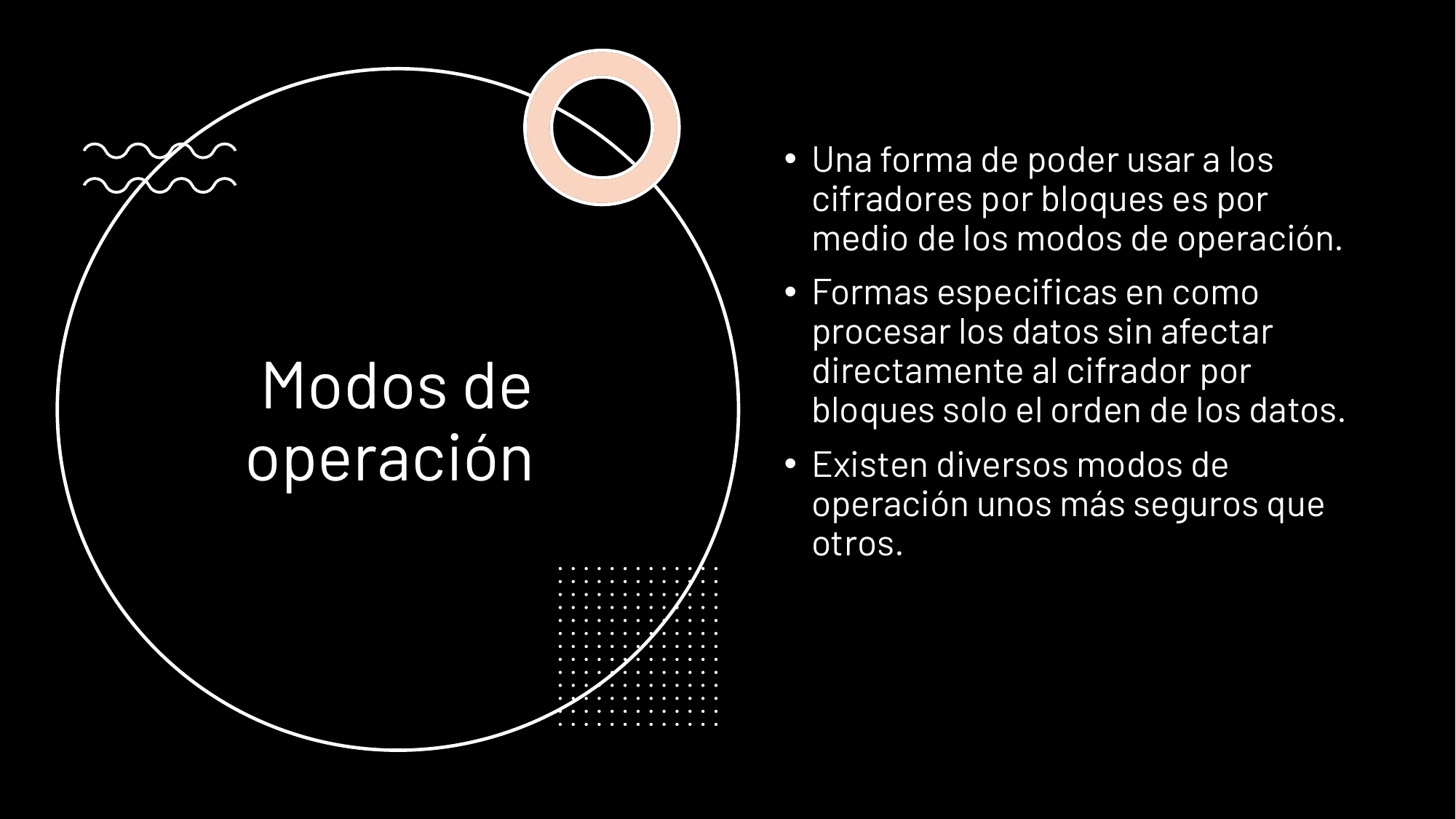

Una forma de poder usar a los cifradores por bloques es por medio de los modos de operación.
Formas especificas en como procesar los datos sin afectar directamente al cifrador por bloques solo el orden de los datos.
Existen diversos modos de operación unos más seguros que otros.

# Modos de operación